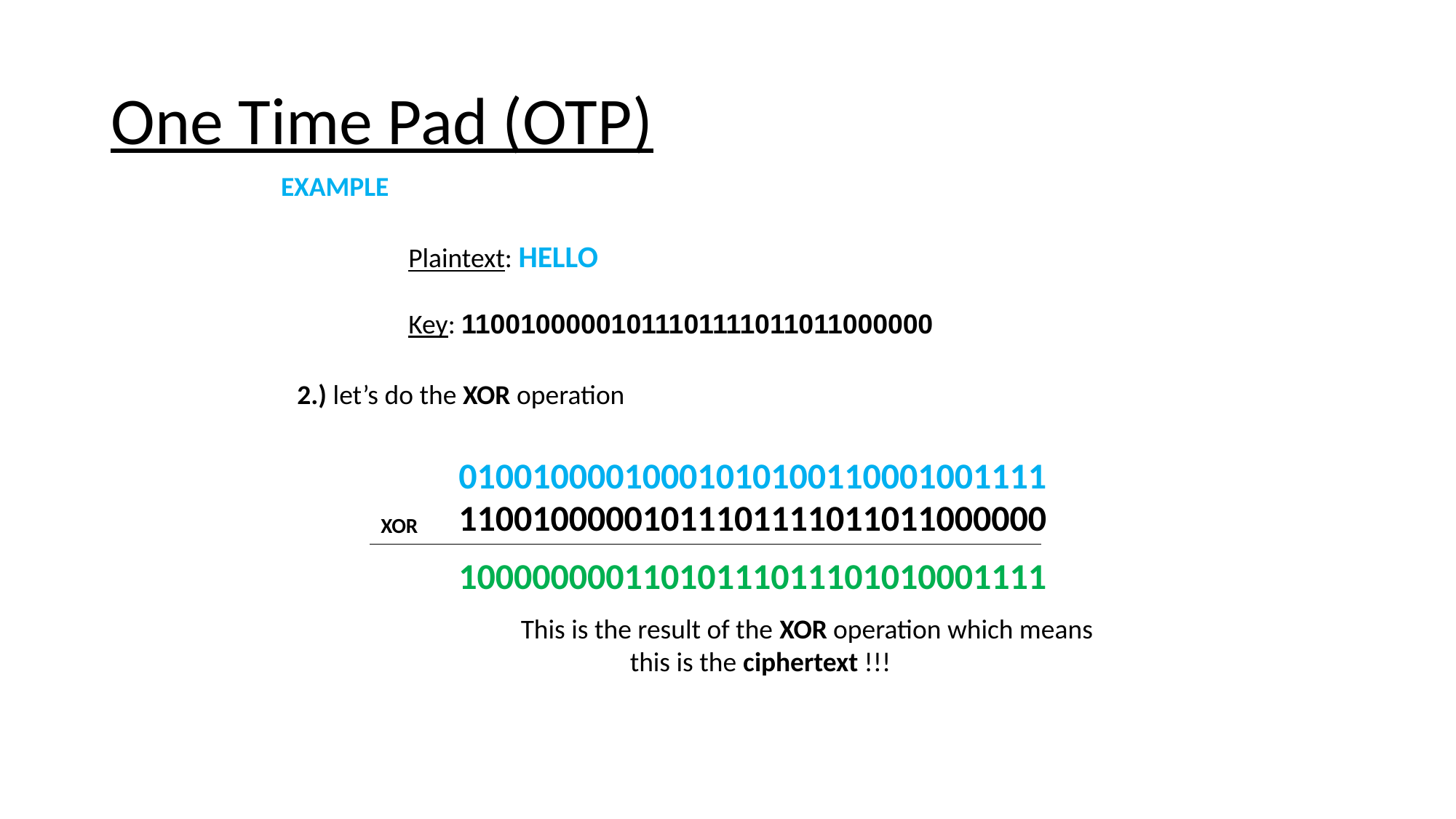

# One Time Pad (OTP)
EXAMPLE

Plaintext: HELLO

Key: 11001000001011101111011011000000
2.) let’s do the XOR operation
01001000010001010100110001001111
11001000001011101111011011000000
XOR
10000000011010111011101010001111
This is the result of the XOR operation which means
	this is the ciphertext !!!